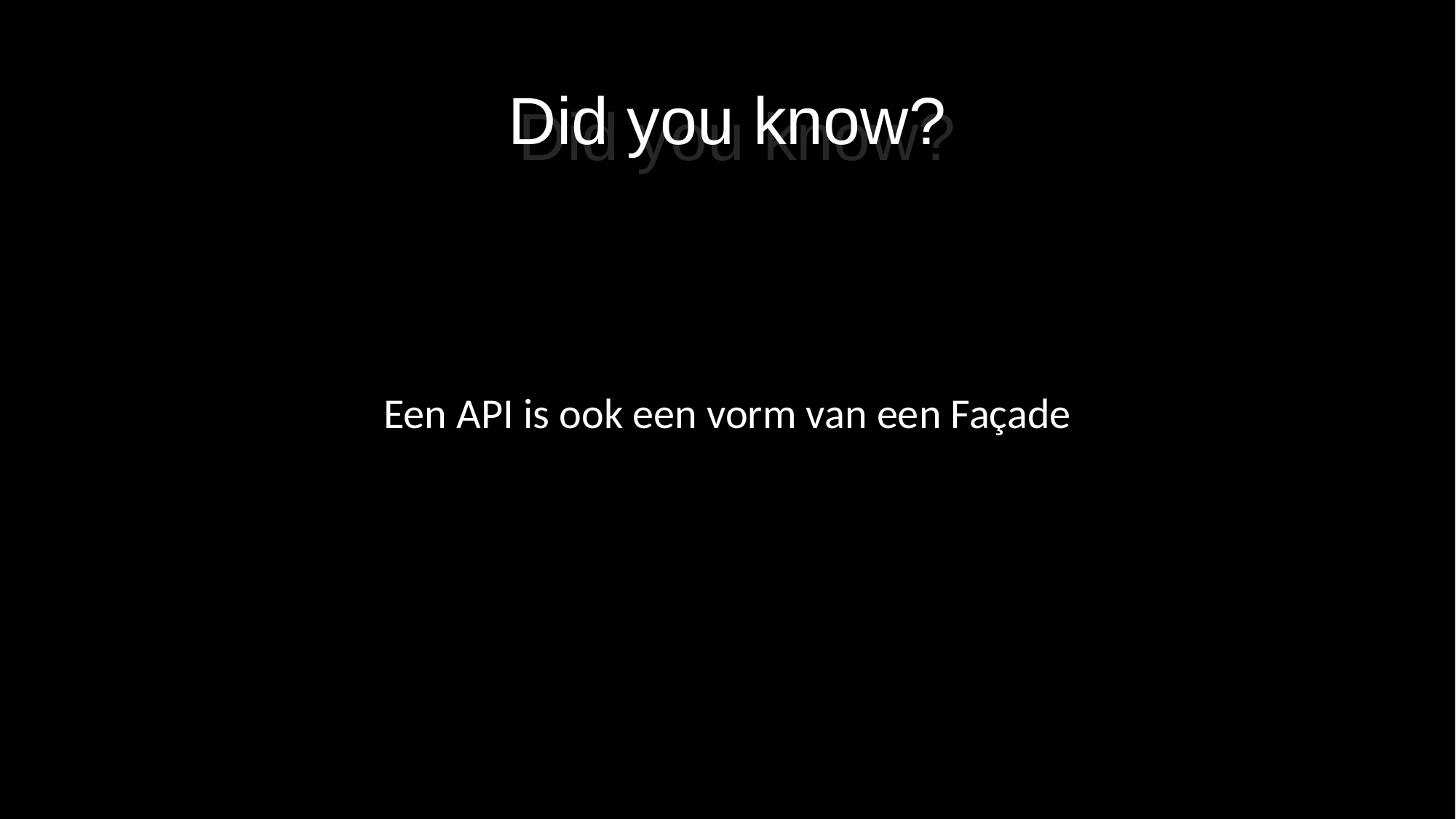

# Did you know?
Did you know?
Een API is ook een vorm van een Façade